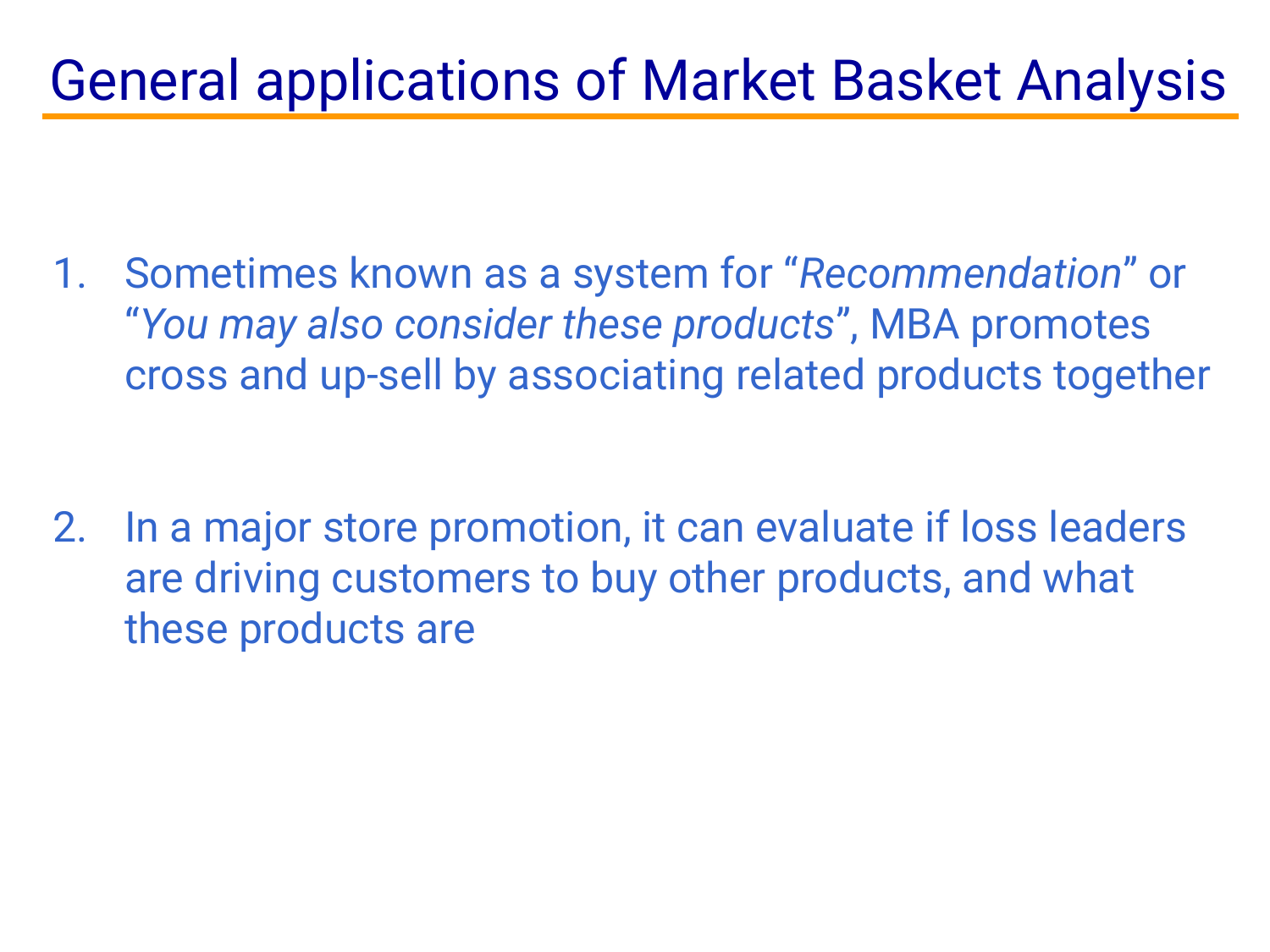

# General applications of Market Basket Analysis

Sometimes known as a system for “Recommendation” or “You may also consider these products”, MBA promotes cross and up-sell by associating related products together

In a major store promotion, it can evaluate if loss leaders are driving customers to buy other products, and what these products are